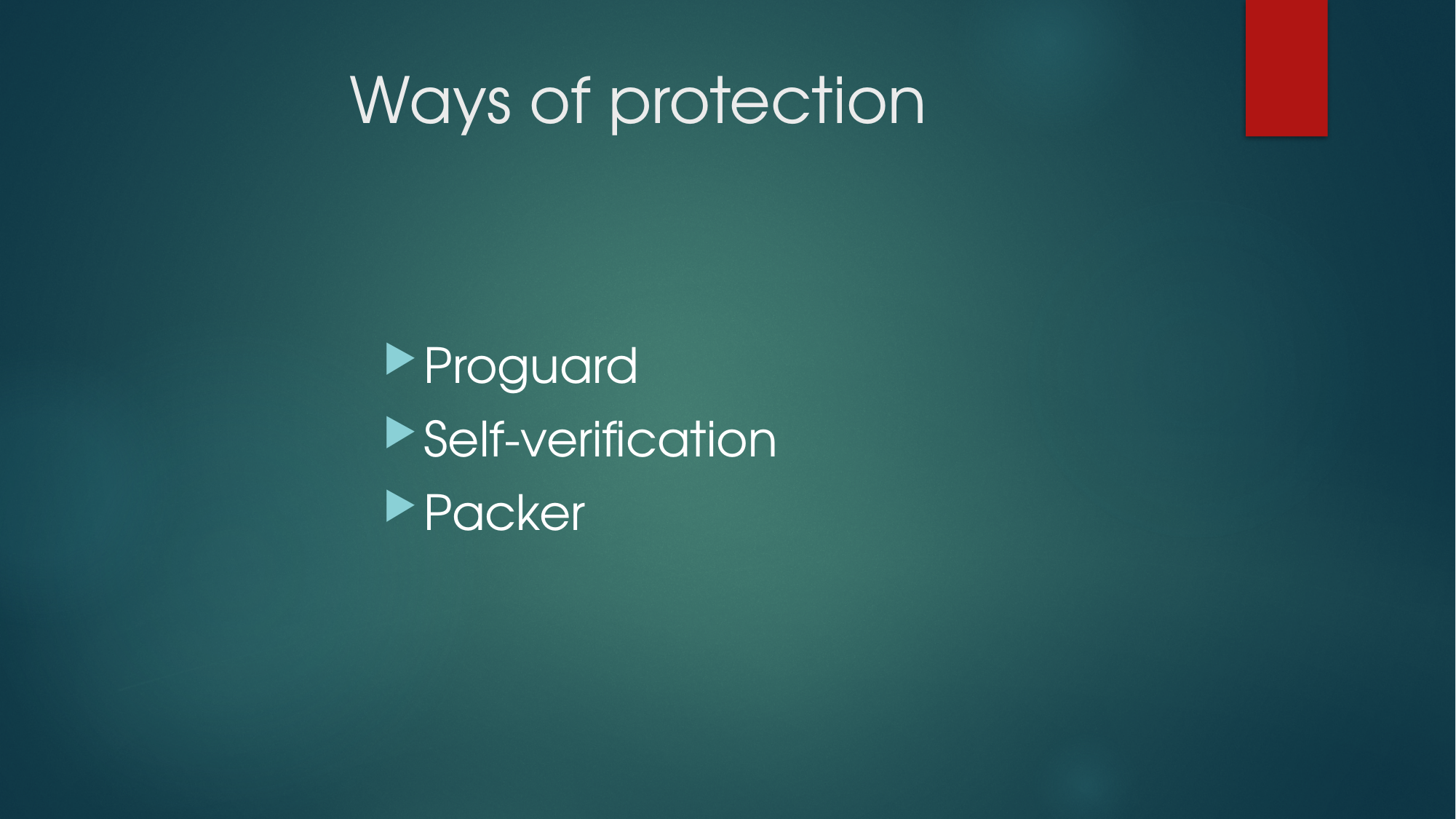

# Ways of protection
Proguard
Self-verification
Packer